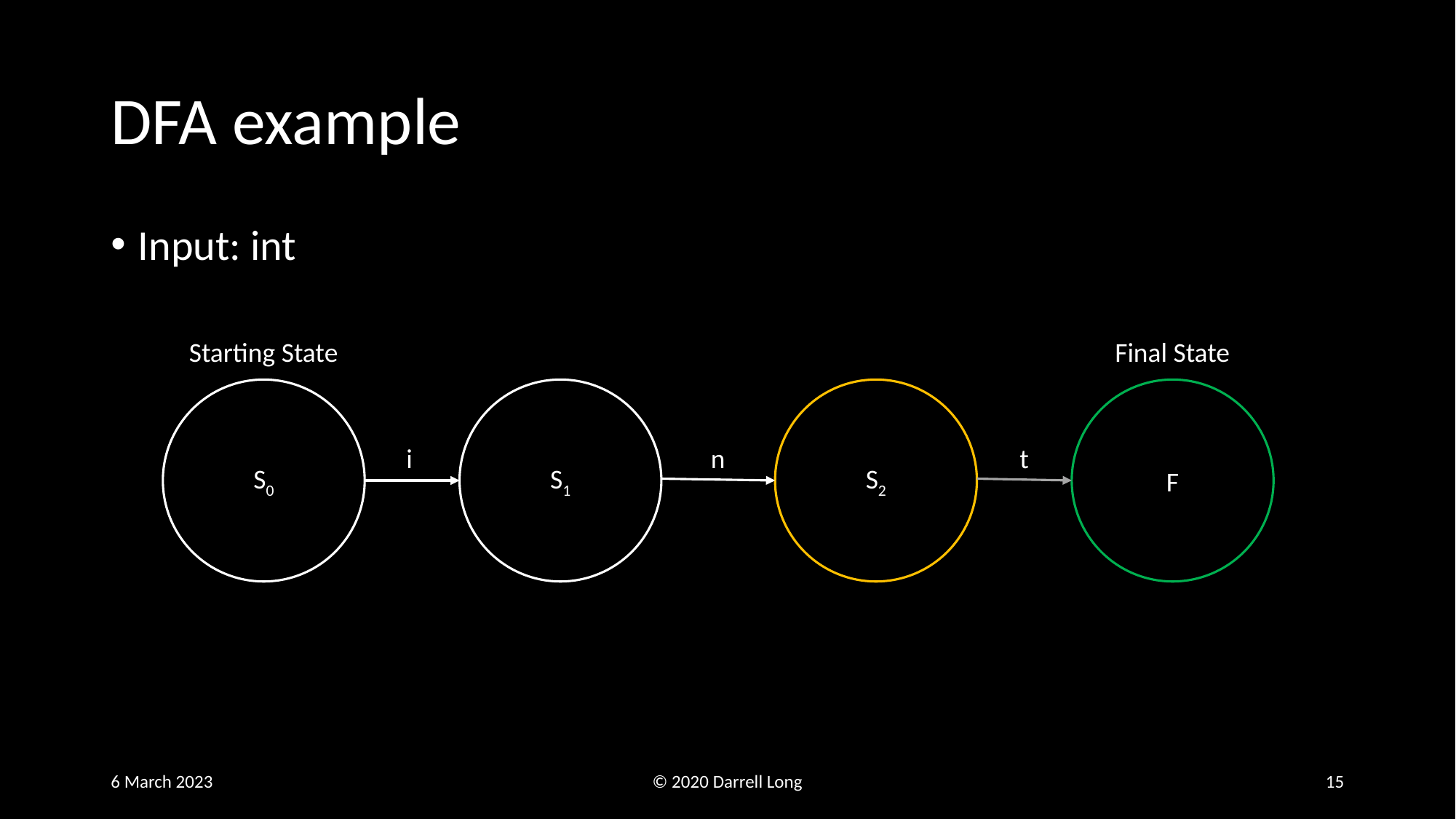

# DFA example
Input: int
Starting State
Final State
S2
F
S0
S1
i
n
t
6 March 2023
© 2020 Darrell Long
15